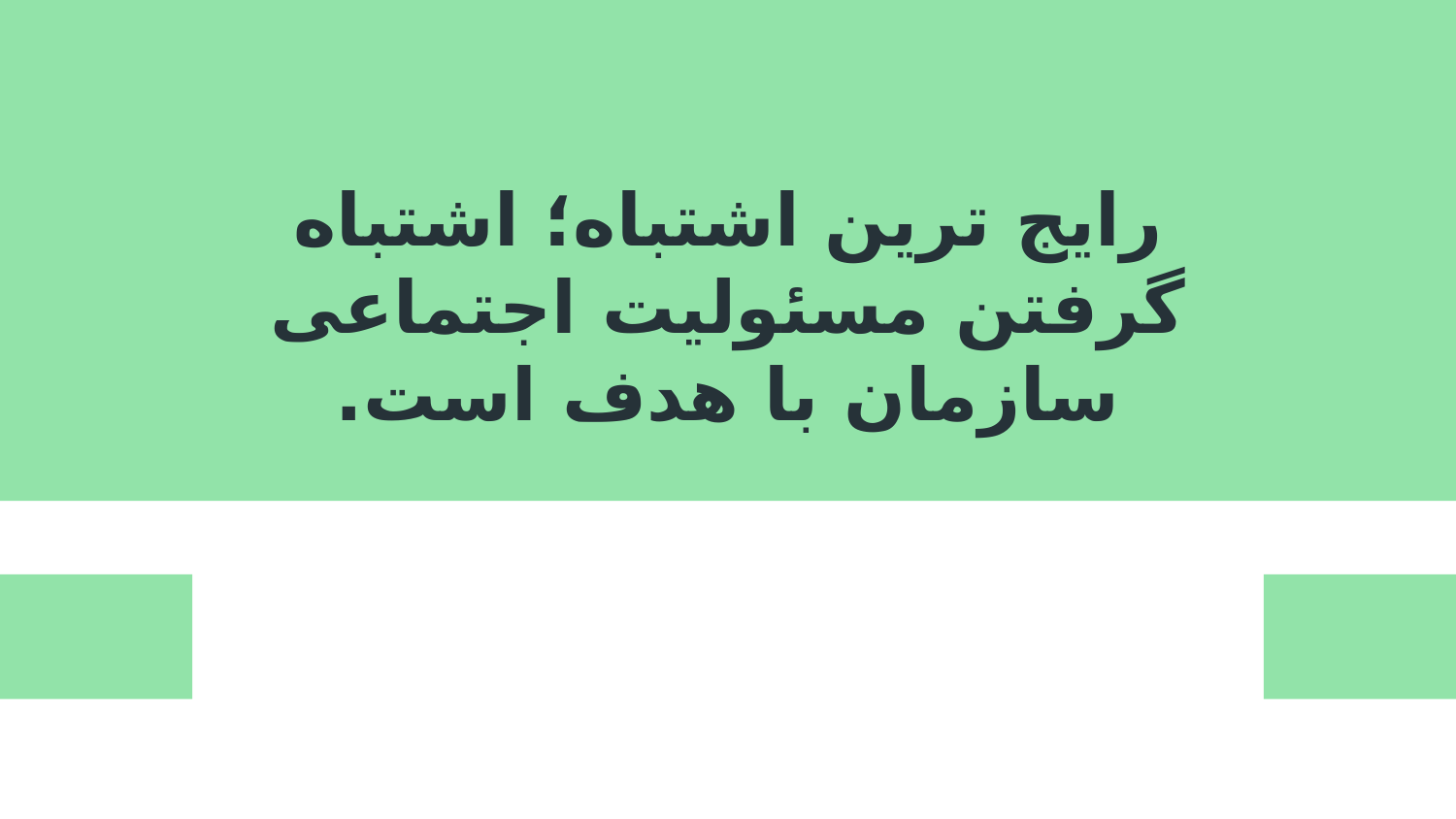

# رایج ترین اشتباه؛ اشتباه گرفتن مسئولیت اجتماعی سازمان با هدف است.